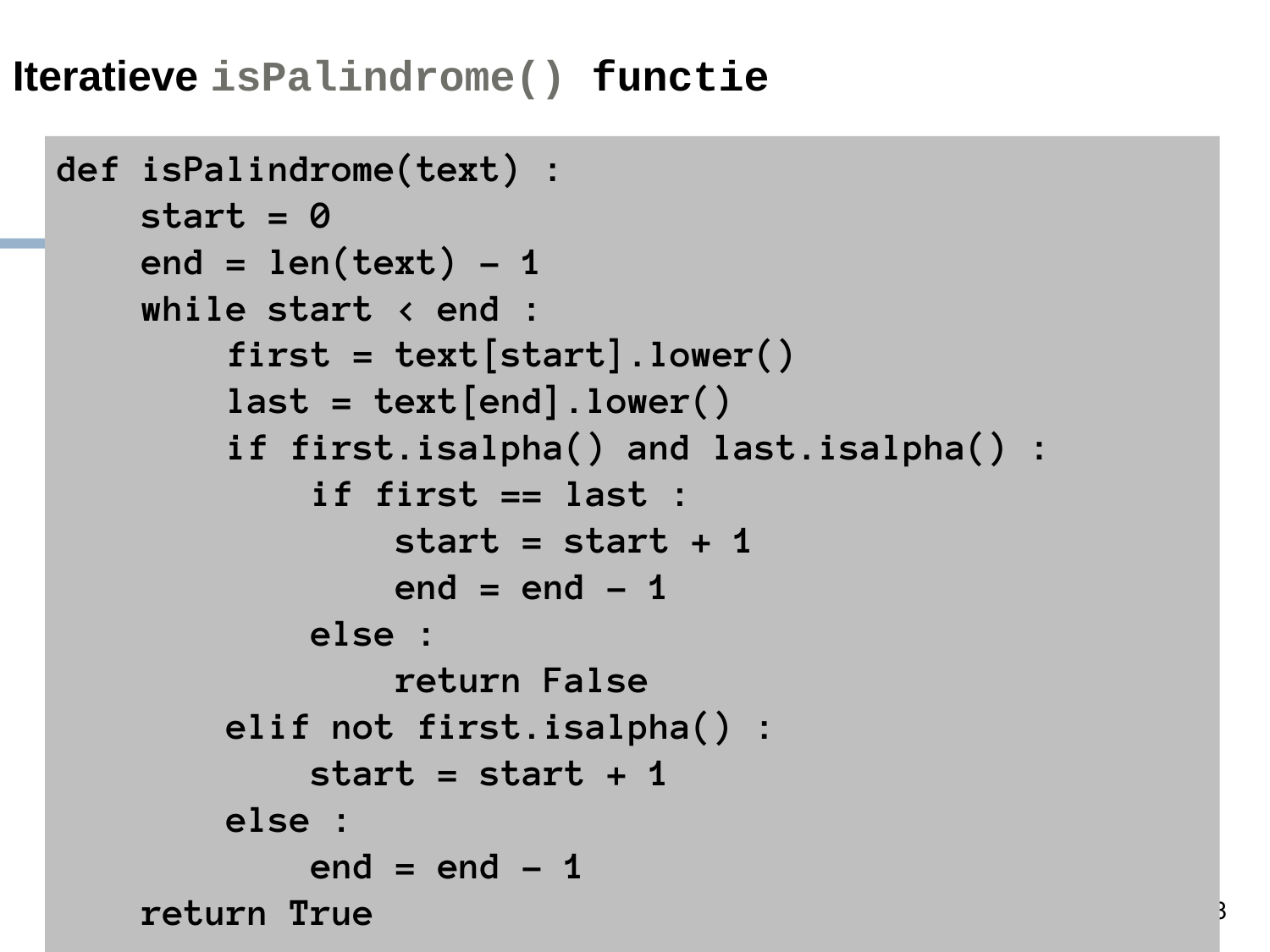

Iteratieve isPalindrome() functie
def isPalindrome(text) :
    start = 0
    end = len(text) - 1
    while start < end :
        first = text[start].lower()
        last = text[end].lower()
        if first.isalpha() and last.isalpha() :
            if first == last :
                start = start + 1
                end = end - 1
            else :
                return False
        elif not first.isalpha() :
            start = start + 1
        else :
            end = end - 1
    return True

38